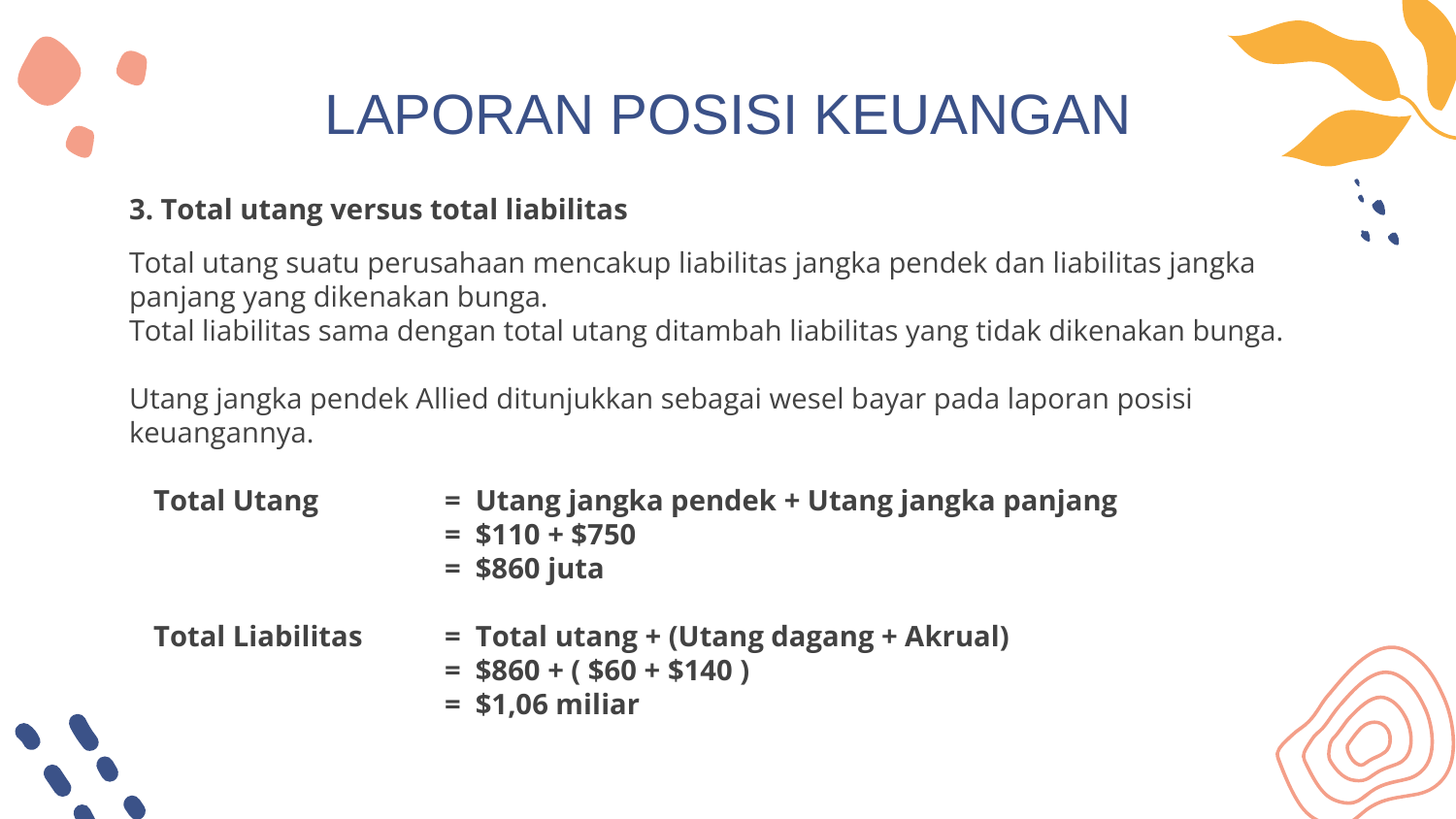

# LAPORAN POSISI KEUANGAN
3. Total utang versus total liabilitas

Total utang suatu perusahaan mencakup liabilitas jangka pendek dan liabilitas jangka panjang yang dikenakan bunga.
Total liabilitas sama dengan total utang ditambah liabilitas yang tidak dikenakan bunga.

Utang jangka pendek Allied ditunjukkan sebagai wesel bayar pada laporan posisi keuangannya.

Total Utang 	=  Utang jangka pendek + Utang jangka panjang
		=  $110 + $750
		=  $860 juta

Total Liabilitas	=  Total utang + (Utang dagang + Akrual)
		=  $860 + ( $60 + $140 )
		=  $1,06 miliar